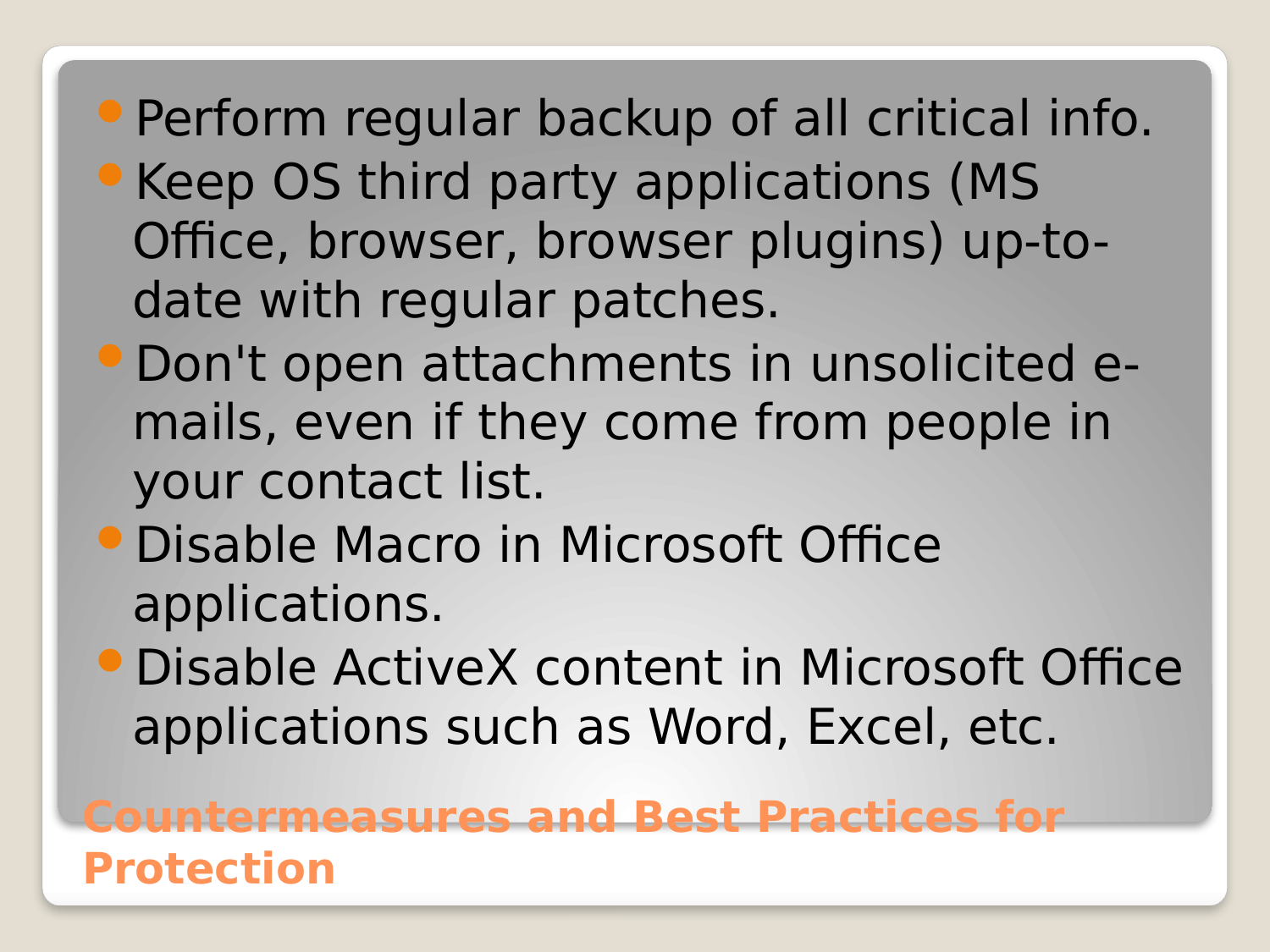

Perform regular backup of all critical info.
Keep OS third party applications (MS Office, browser, browser plugins) up-to-date with regular patches.
Don't open attachments in unsolicited e-mails, even if they come from people in your contact list.
Disable Macro in Microsoft Office applications.
Disable ActiveX content in Microsoft Office applications such as Word, Excel, etc.

# Countermeasures and Best Practices for Protection